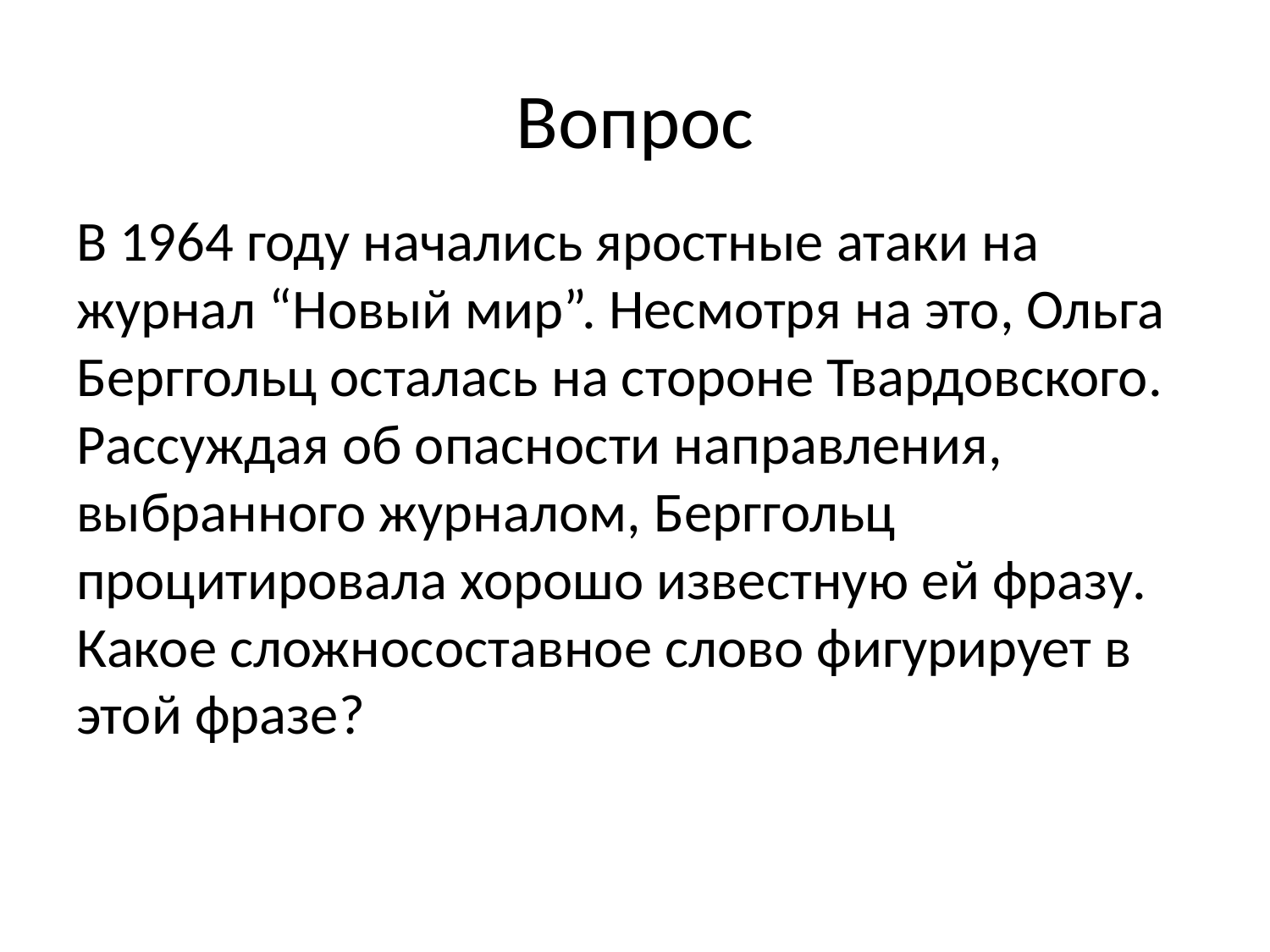

# Вопрос
В 1964 году начались яростные атаки на журнал “Новый мир”. Несмотря на это, Ольга Берггольц осталась на стороне Твардовского. Рассуждая об опасности направления, выбранного журналом, Берггольц процитировала хорошо известную ей фразу. Какое сложносоставное слово фигурирует в этой фразе?